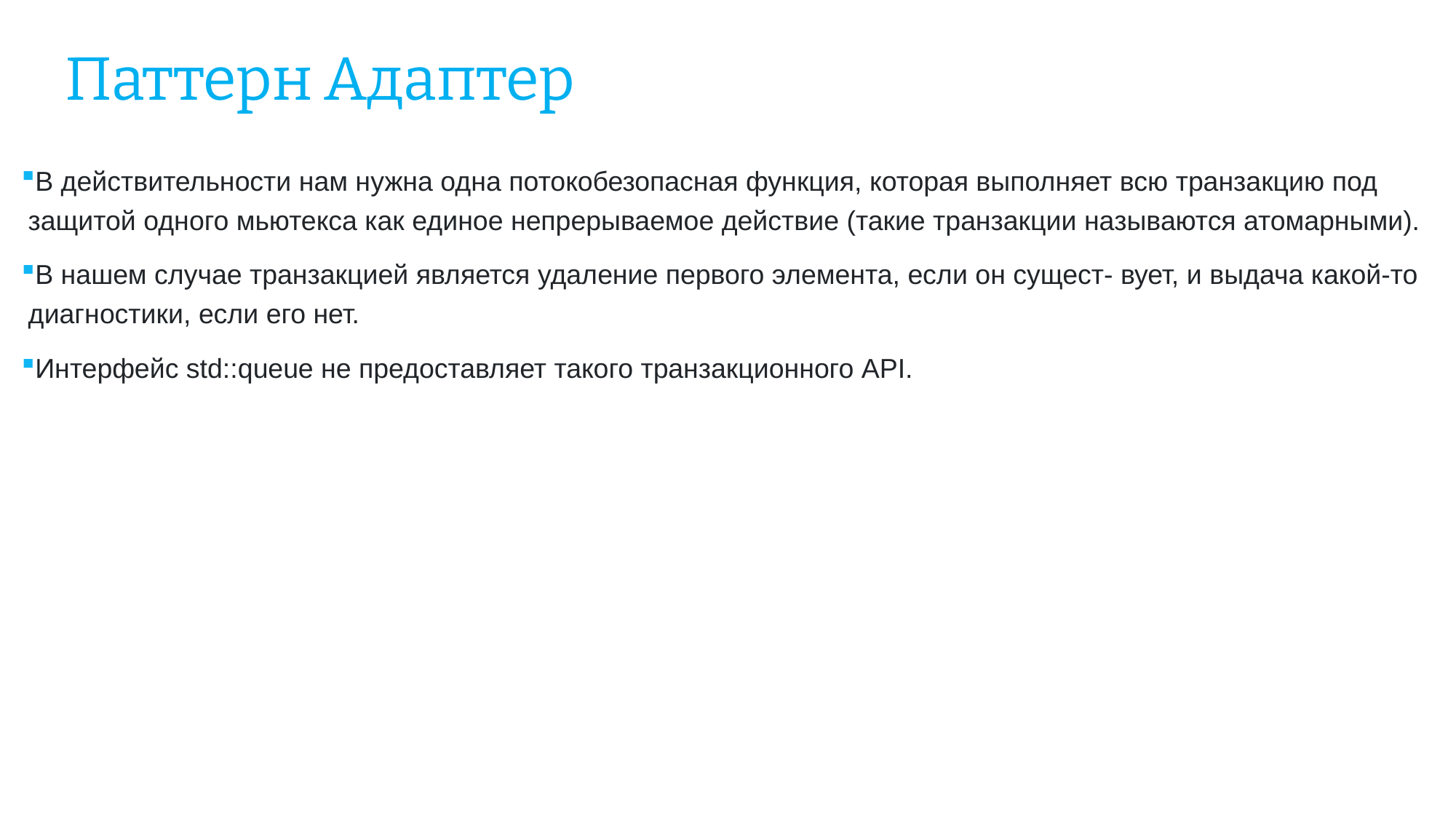

Паттерн Адаптер
В действительности нам нужна одна потокобезопасная функция, которая выполняет всю транзакцию под защитой одного мьютекса как единое непрерываемое действие (такие транзакции называются атомарными).
В нашем случае транзакцией является удаление первого элемента, если он сущест- вует, и выдача какой-то диагностики, если его нет.
Интерфейс std::queue не предоставляет такого транзакционного API.